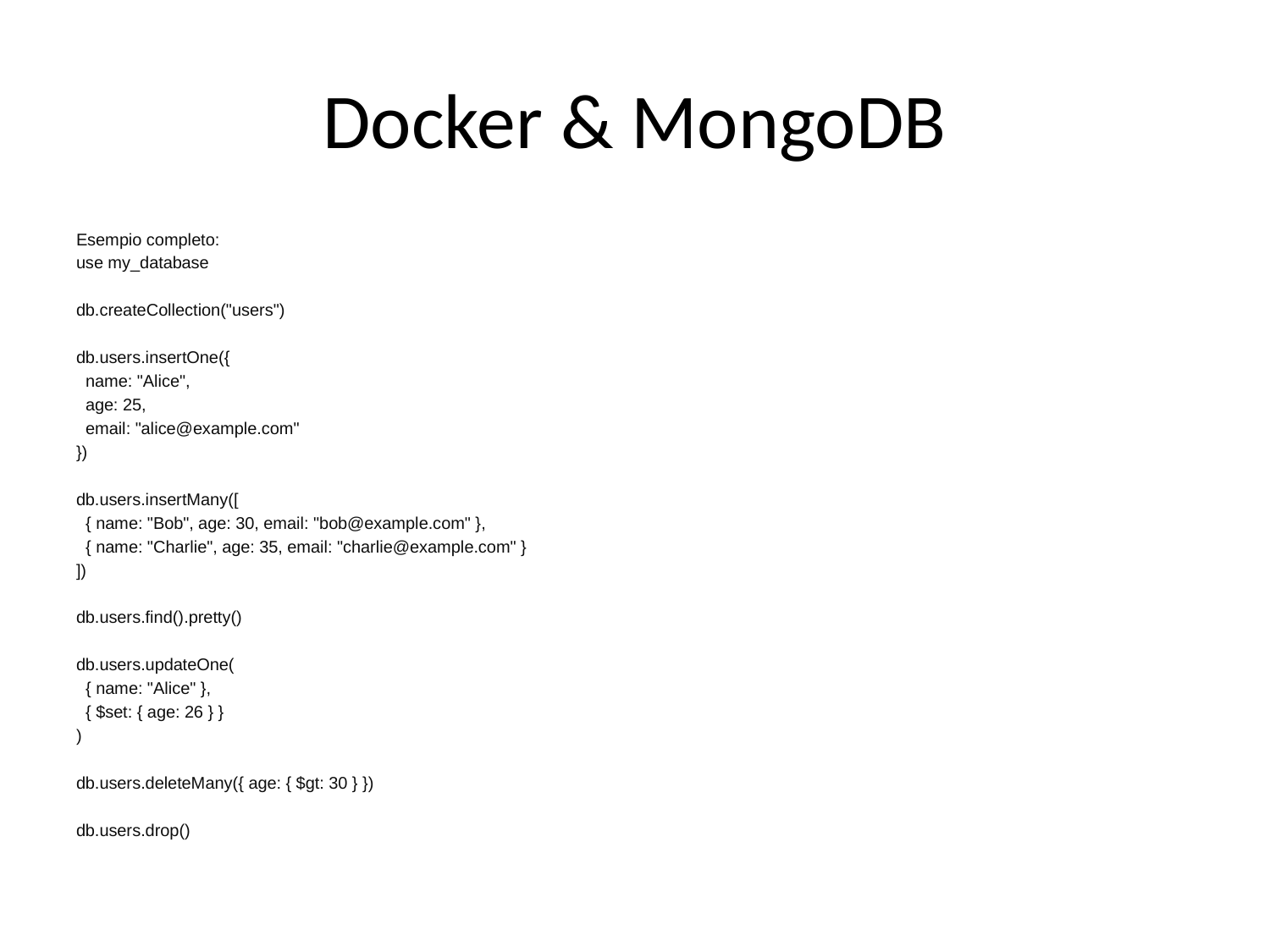

# Docker & MongoDB
Esempio completo:
use my_database

db.createCollection("users")

db.users.insertOne({
  name: "Alice",
  age: 25,
  email: "alice@example.com"
})

db.users.insertMany([
  { name: "Bob", age: 30, email: "bob@example.com" },
  { name: "Charlie", age: 35, email: "charlie@example.com" }
])

db.users.find().pretty()

db.users.updateOne(
  { name: "Alice" },
  { $set: { age: 26 } }
)

db.users.deleteMany({ age: { $gt: 30 } })

db.users.drop()